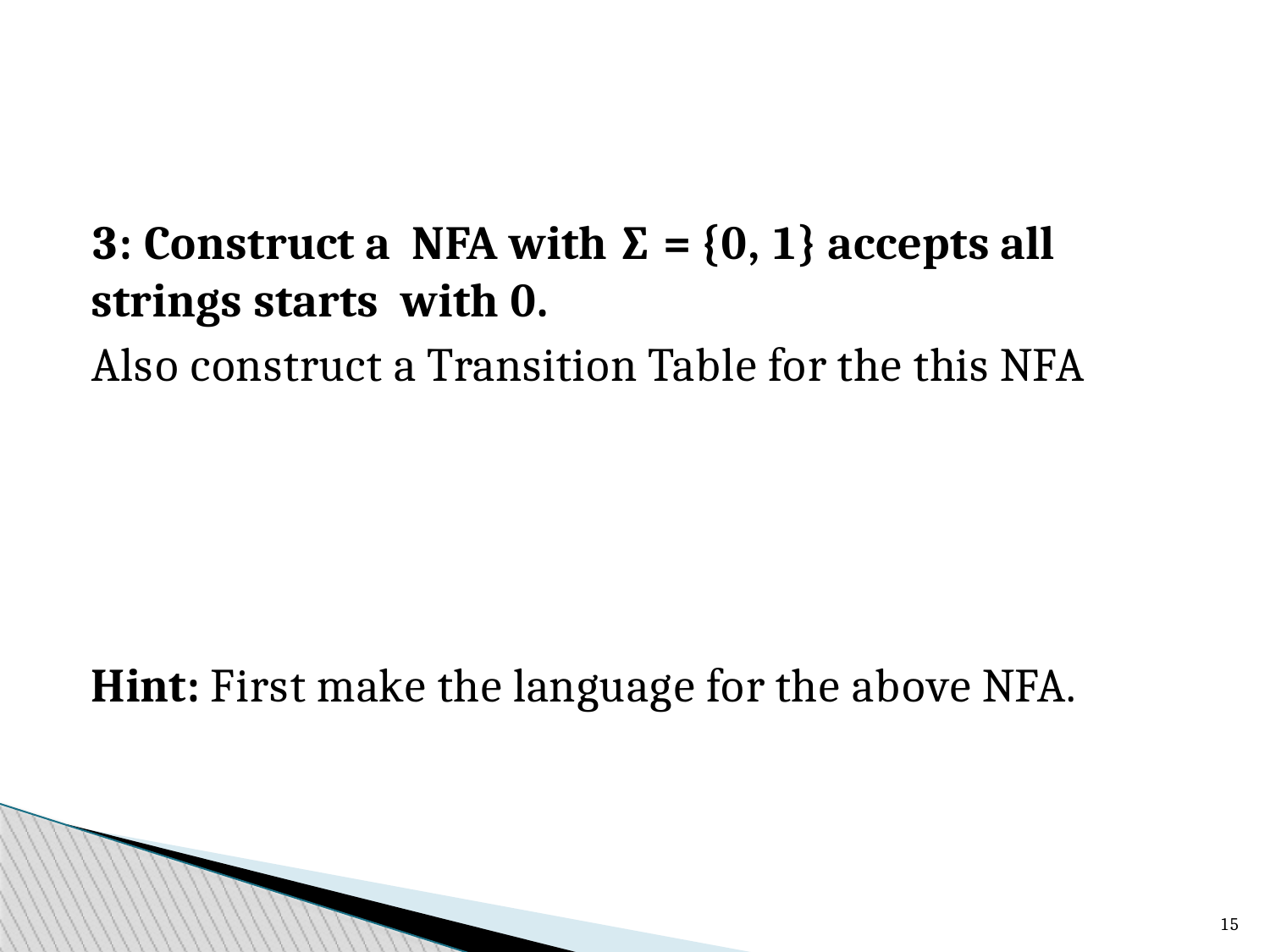

3: Construct a  NFA with ∑ = {0, 1} accepts all strings starts  with 0.
Also construct a Transition Table for the this NFA

Hint: First make the language for the above NFA.

15